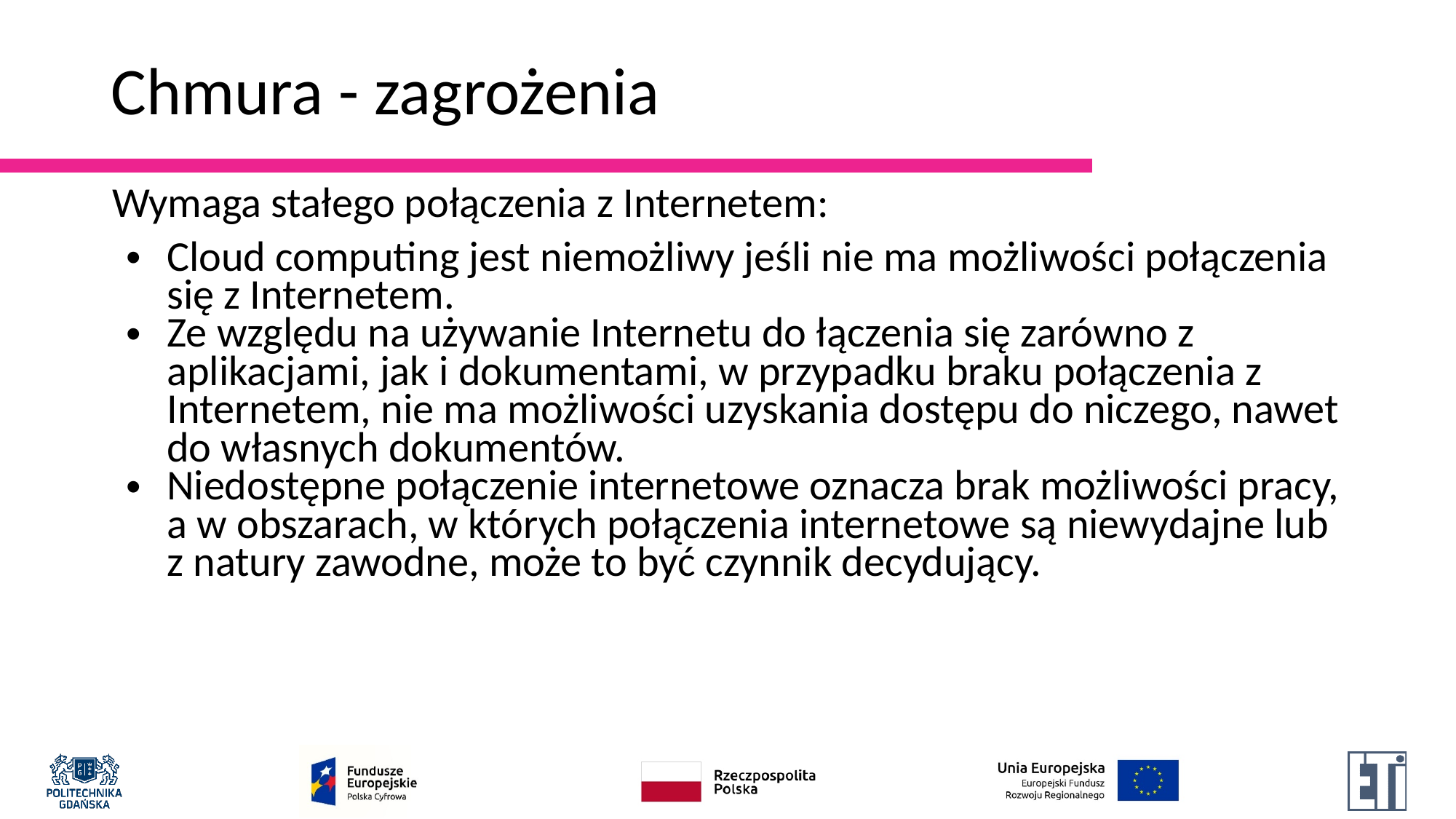

# Chmura - zagrożenia
Wymaga stałego połączenia z Internetem:
Cloud computing jest niemożliwy jeśli nie ma możliwości połączenia się z Internetem.
Ze względu na używanie Internetu do łączenia się zarówno z aplikacjami, jak i dokumentami, w przypadku braku połączenia z Internetem, nie ma możliwości uzyskania dostępu do niczego, nawet do własnych dokumentów.
Niedostępne połączenie internetowe oznacza brak możliwości pracy, a w obszarach, w których połączenia internetowe są niewydajne lub z natury zawodne, może to być czynnik decydujący.